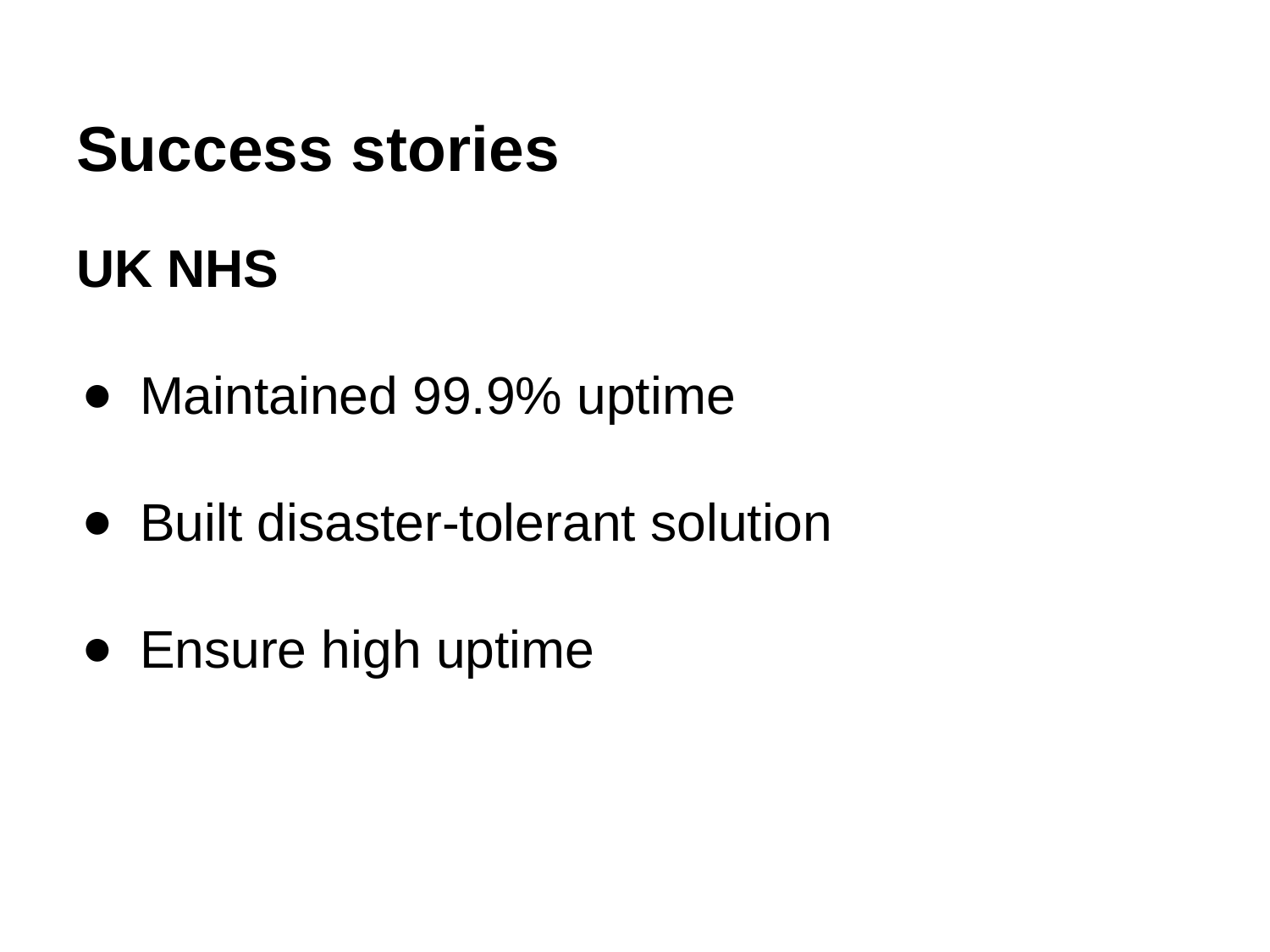

# Success stories
UK NHS

Maintained 99.9% uptime

Built disaster-tolerant solution

Ensure high uptime